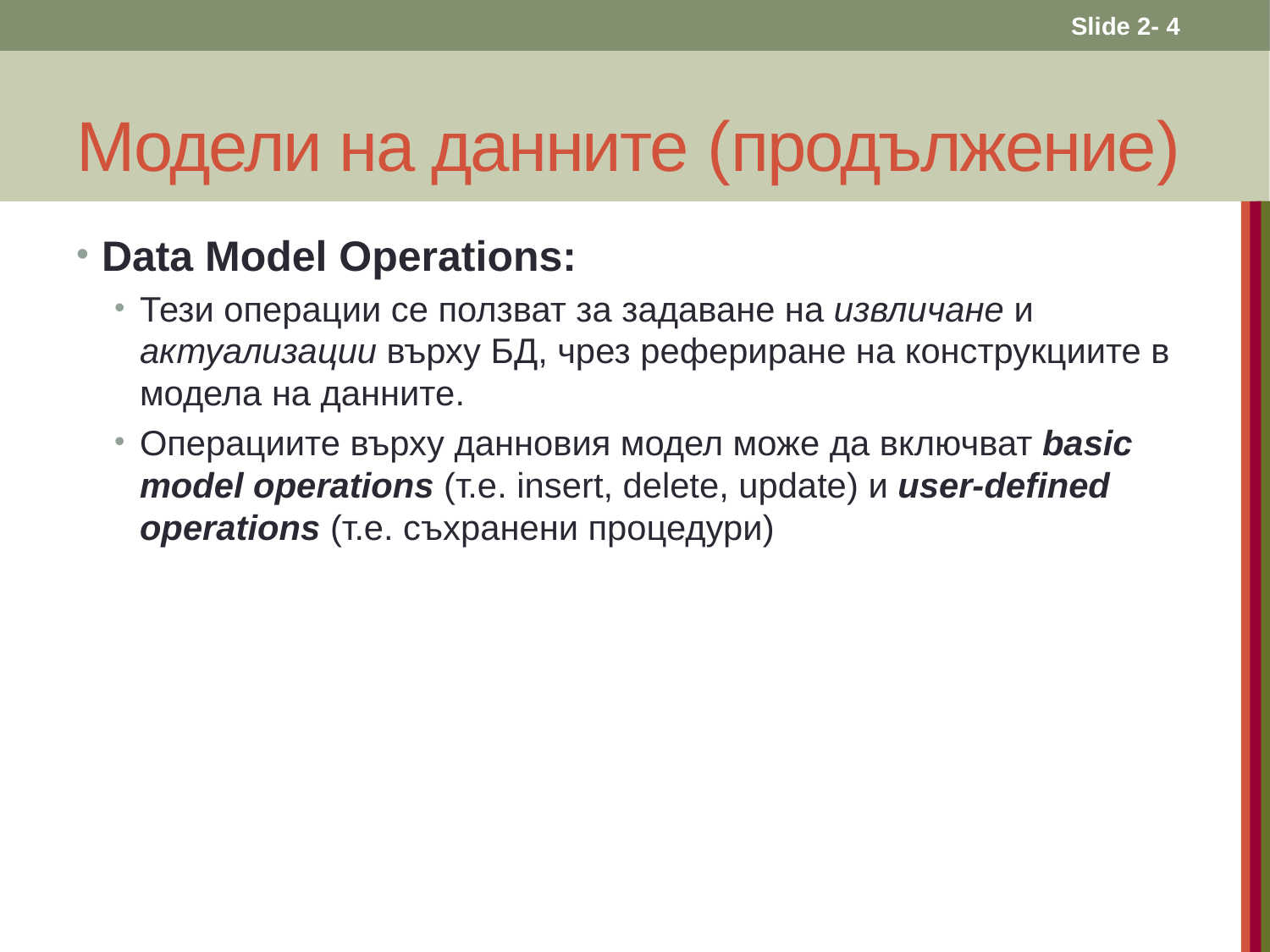

Slide 2- 4
# Модели на данните (продължение)
Data Model Operations:
Тези операции се ползват за задаване на извличане и актуализации върху БД, чрез рефериране на конструкциите в модела на данните.
Операциите върху данновия модел може да включват basic model operations (т.е. insert, delete, update) и user-defined operations (т.е. съхранени процедури)